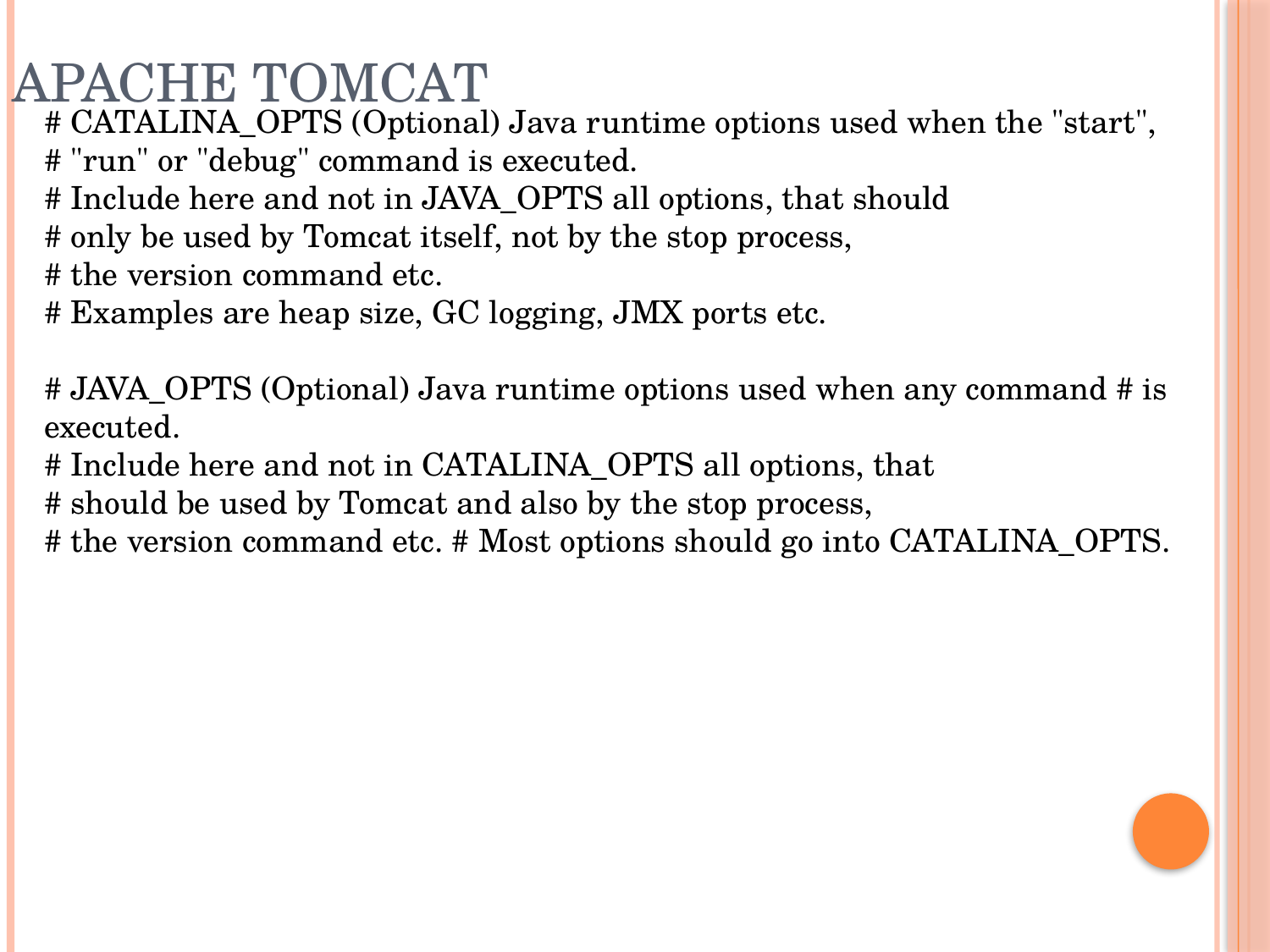

Apache Tomcat
# CATALINA_OPTS (Optional) Java runtime options used when the "start",
# "run" or "debug" command is executed.
# Include here and not in JAVA_OPTS all options, that should
# only be used by Tomcat itself, not by the stop process,
# the version command etc.
# Examples are heap size, GC logging, JMX ports etc.

# JAVA_OPTS (Optional) Java runtime options used when any command # is executed.
# Include here and not in CATALINA_OPTS all options, that
# should be used by Tomcat and also by the stop process,
# the version command etc. # Most options should go into CATALINA_OPTS.